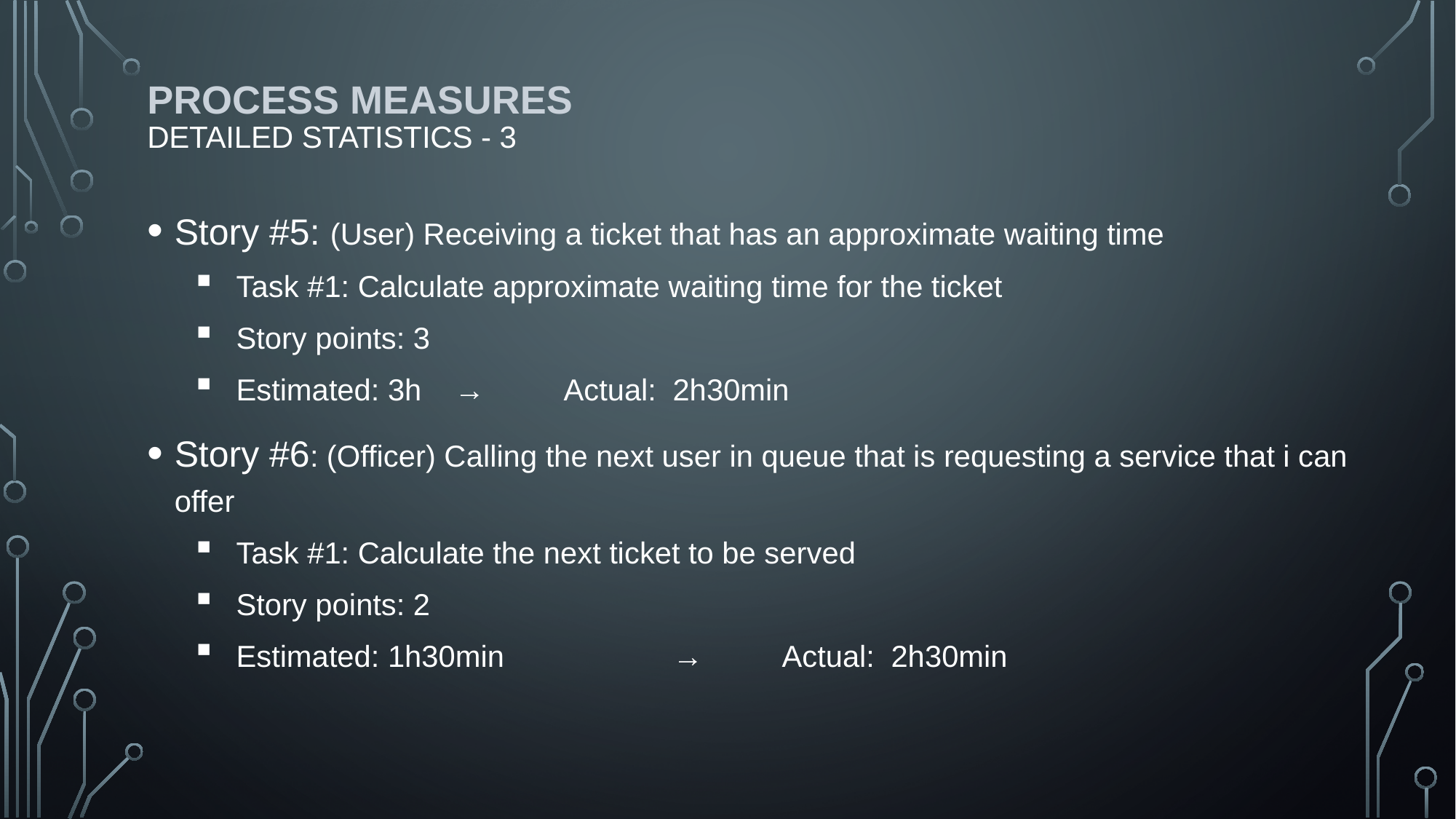

# PROCESS MEASURES detailed statistics - 3
Story #5: (User) Receiving a ticket that has an approximate waiting time
Task #1: Calculate approximate waiting time for the ticket
Story points: 3
Estimated: 3h	→	Actual:	2h30min
Story #6: (Officer) Calling the next user in queue that is requesting a service that i can offer
Task #1: Calculate the next ticket to be served
Story points: 2
Estimated: 1h30min		→	Actual:	2h30min